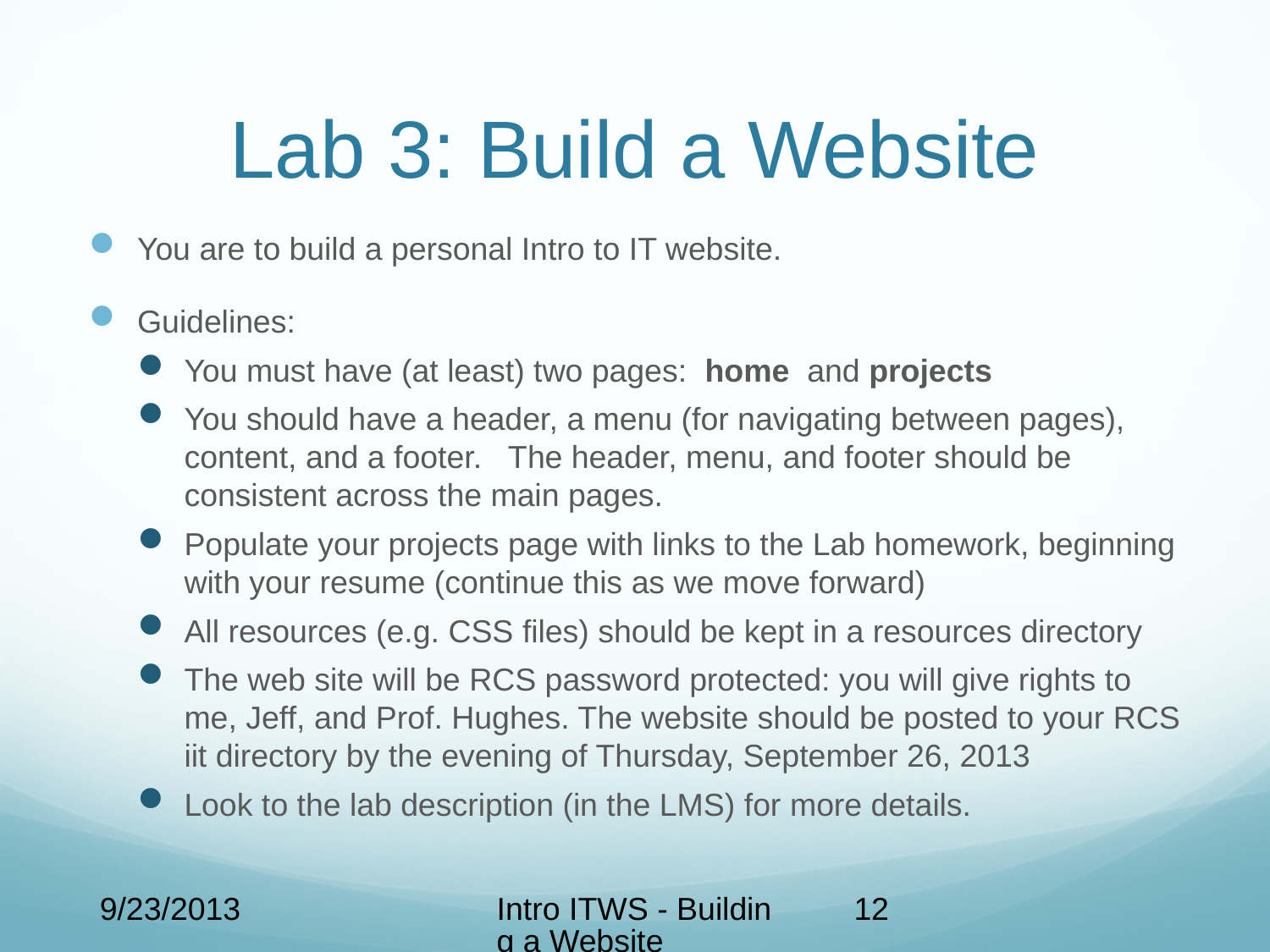

# Lab 3: Build a Website
You are to build a personal Intro to IT website.
Guidelines:
You must have (at least) two pages:  home  and projects
You should have a header, a menu (for navigating between pages), content, and a footer.   The header, menu, and footer should be consistent across the main pages.
Populate your projects page with links to the Lab homework, beginning with your resume (continue this as we move forward)
All resources (e.g. CSS files) should be kept in a resources directory
The web site will be RCS password protected: you will give rights to me, Jeff, and Prof. Hughes. The website should be posted to your RCS iit directory by the evening of Thursday, September 26, 2013
Look to the lab description (in the LMS) for more details.

9/23/2013
Intro ITWS - Building a Website
12